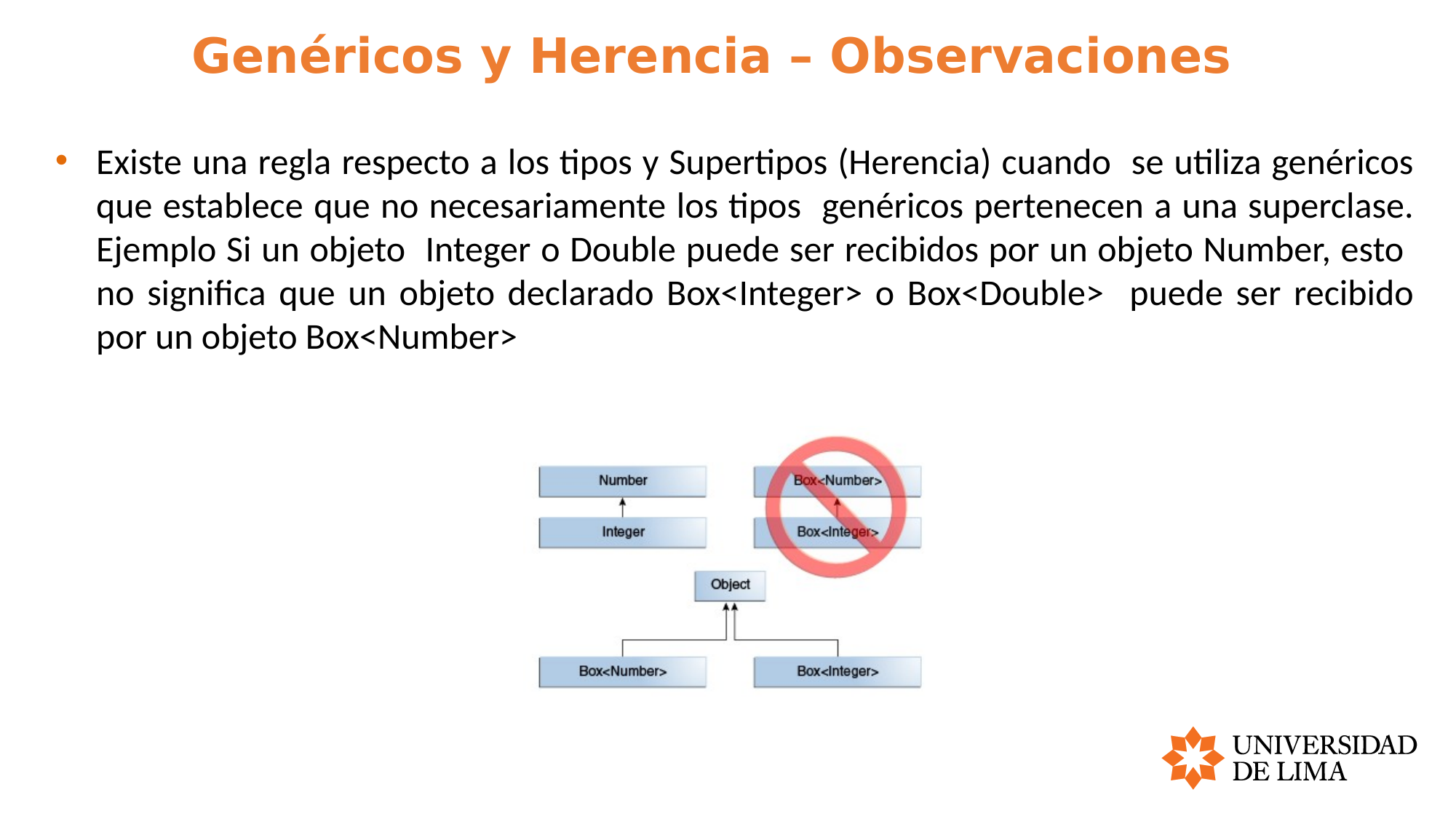

# Genéricos y Herencia – Observaciones
Existe una regla respecto a los tipos y Supertipos (Herencia) cuando  se utiliza genéricos que establece que no necesariamente los tipos  genéricos pertenecen a una superclase. Ejemplo Si un objeto  Integer o Double puede ser recibidos por un objeto Number, esto  no significa que un objeto declarado Box<Integer> o Box<Double>  puede ser recibido por un objeto Box<Number>